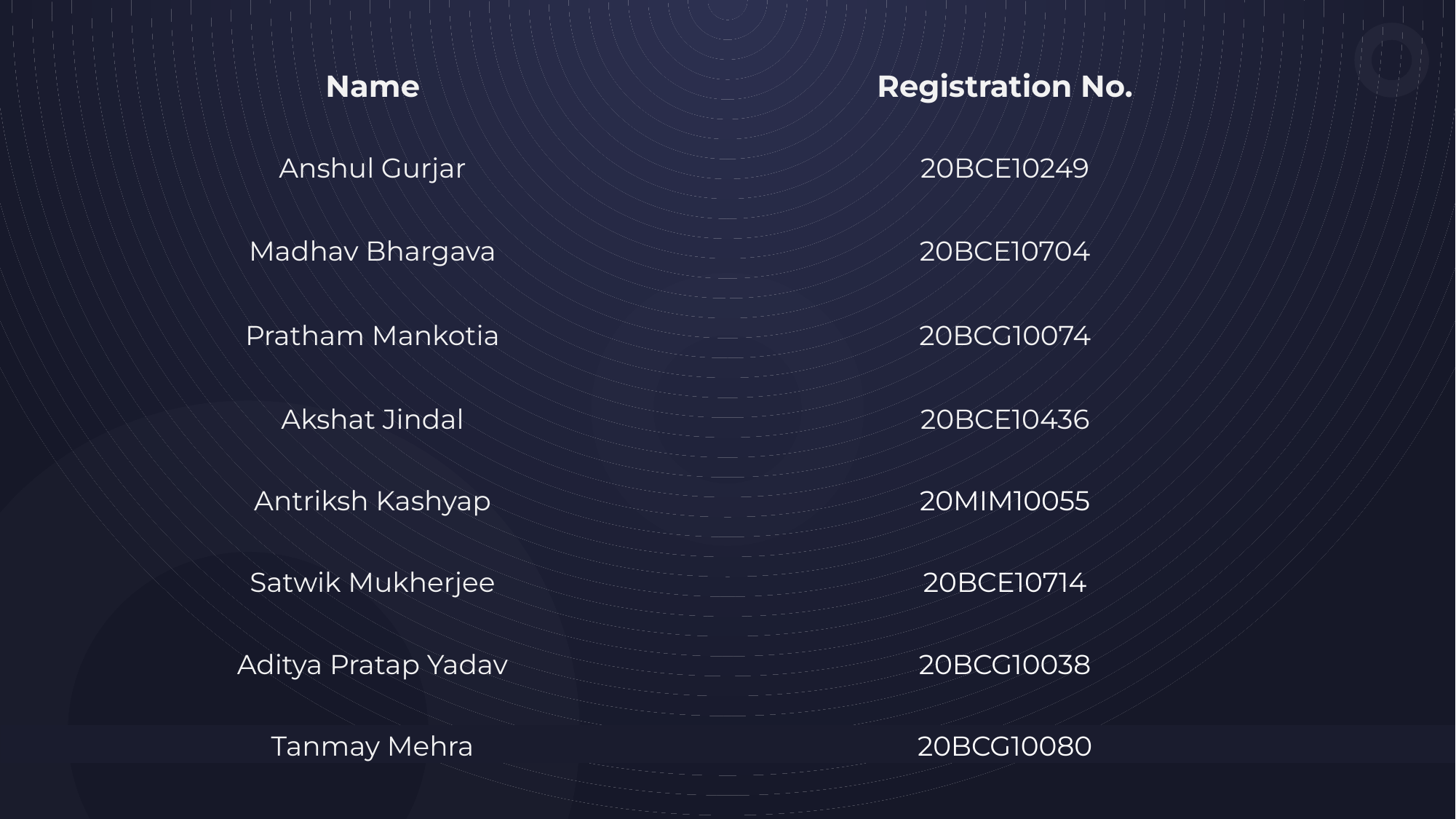

| Name | Registration No. |
| --- | --- |
| Anshul Gurjar | 20BCE10249 |
| Madhav Bhargava | 20BCE10704 |
| Pratham Mankotia | 20BCG10074 |
| Akshat Jindal | 20BCE10436 |
| Antriksh Kashyap | 20MIM10055 |
| Satwik Mukherjee | 20BCE10714 |
| Aditya Pratap Yadav | 20BCG10038 |
| Tanmay Mehra | 20BCG10080 |